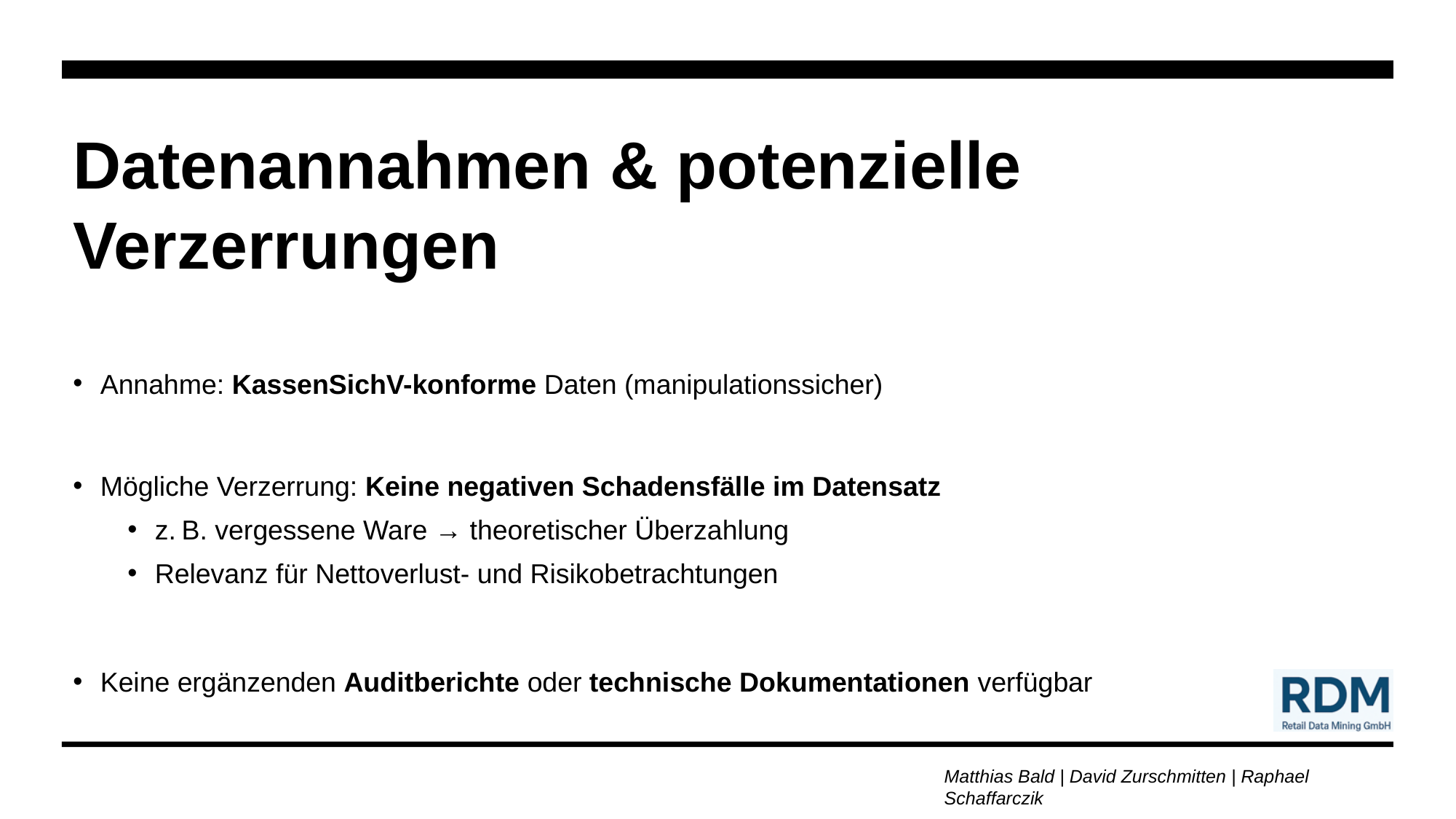

# Datenannahmen & potenzielle Verzerrungen

Annahme: KassenSichV-konforme Daten (manipulationssicher)

Mögliche Verzerrung: Keine negativen Schadensfälle im Datensatz
z. B. vergessene Ware → theoretischer Überzahlung
Relevanz für Nettoverlust- und Risikobetrachtungen

Keine ergänzenden Auditberichte oder technische Dokumentationen verfügbar